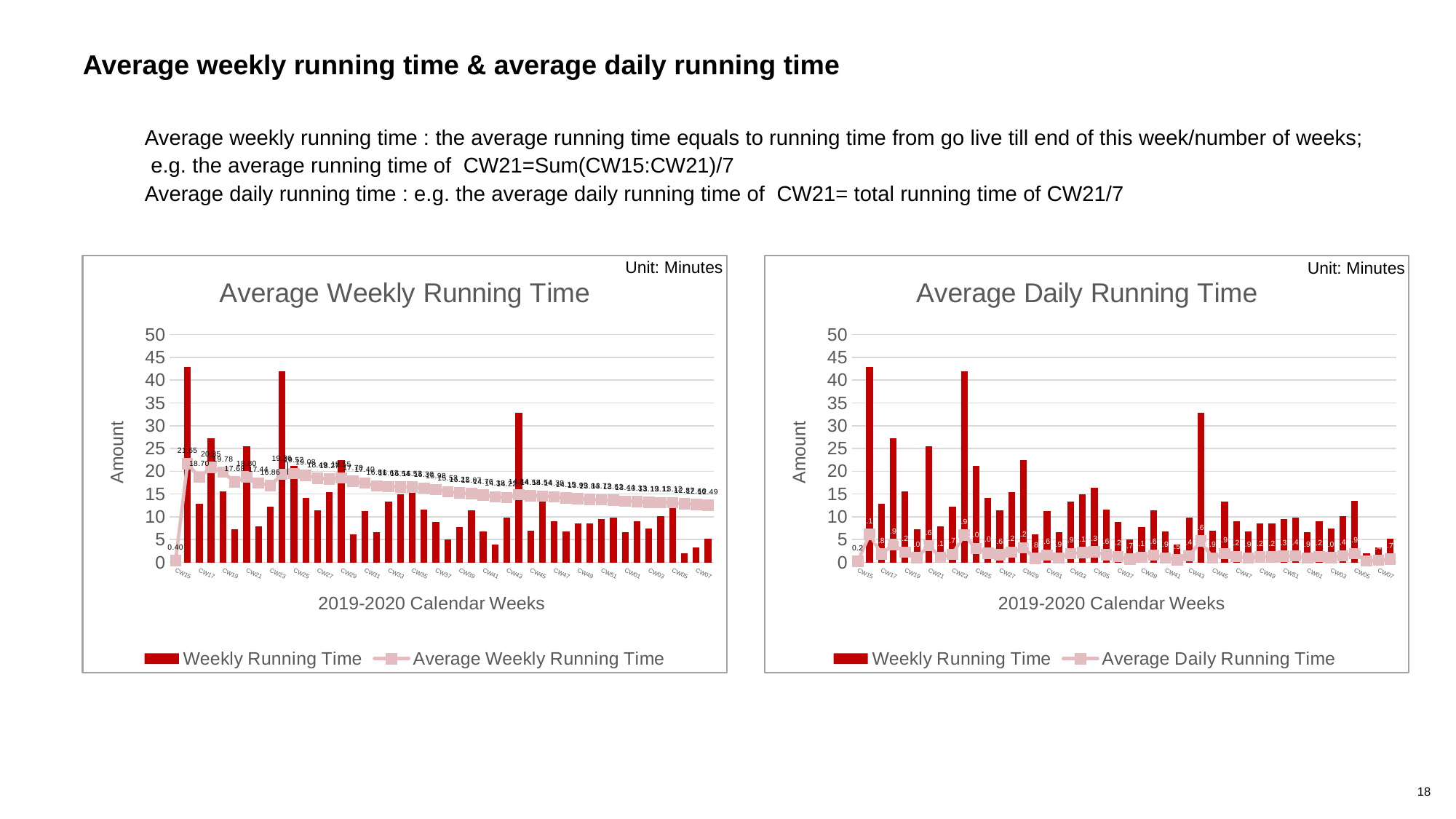

# Average weekly running time & average daily running time
Average weekly running time : the average running time equals to running time from go live till end of this week/number of weeks;
 e.g. the average running time of  CW21=Sum(CW15:CW21)/7
Average daily running time : e.g. the average daily running time of  CW21= total running time of CW21/7
Unit: Minutes

### Chart: Average Weekly Running Time

| Category | Weekly Running Time | Average Weekly Running Time |
|---|---|---|
| CW15 | 0.4 | 0.4 |
| CW16 | 42.9 | 21.65 |
| CW17 | 12.8 | 18.7 |
| CW18 | 27.3 | 20.85 |
| CW19 | 15.5 | 19.78 |
| CW20 | 7.2 | 17.6833333333333 |
| CW21 | 25.5 | 18.8 |
| CW22 | 7.9 | 17.4375 |
| CW23 | 12.2 | 16.8555555555556 |
| CW24 | 41.9 | 19.36 |
| CW25 | 21.1 | 19.5181818181818 |
| CW26 | 14.2 | 19.075 |
| CW27 | 11.5 | 18.4923076923077 |
| CW28 | 15.4 | 18.2714285714286 |
| CW29 | 22.5 | 18.5533333333333 |
| CW30 | 6.2 | 17.78125 |
| CW31 | 11.3 | 17.4 |
| CW32 | 6.7 | 16.8055555555556 |
| CW33 | 13.4 | 16.6263157894737 |
| CW34 | 14.9 | 16.54 |
| CW35 | 16.3 | 16.5285714285714 |
| CW36 | 11.6 | 16.3045454545455 |
| CW37 | 8.9 | 15.9826086956522 |
| CW38 | 5.1 | 15.5291666666667 |
| CW39 | 7.7 | 15.216 |
| CW40 | 11.4 | 15.0692307692308 |
| CW41 | 6.8 | 14.762962962963 |
| CW42 | 3.9 | 14.375 |
| CW43 | 9.9 | 14.2206896551724 |
| CW44 | 32.8 | 14.84 |
| CW45 | 6.9 | 14.5838709677419 |
| CW46 | 13.3 | 14.54375 |
| CW47 | 9.0 | 14.3757575757576 |
| CW48 | 6.8 | 14.1529411764706 |
| CW49 | 8.6 | 13.9942857142857 |
| CW50 | 8.5 | 13.8416666666667 |
| CW51 | 9.5 | 13.7243243243243 |
| CW52 | 9.9 | 13.6236842105263 |
| CW01 | 6.6 | 13.4435897435897 |
| CW02 | 9.0 | 13.3325 |
| CW03 | 7.4 | 13.1878048780488 |
| CW04 | 10.1 | 13.1142857142857 |
| CW05 | 13.5 | 13.1232558139535 |
| CW06 | 2.0 | 12.8704545454545 |
| CW07 | 3.2 | 12.6555555555556 |
| CW08 | 5.2 | 12.4934782608696 |

### Chart: Average Daily Running Time

| Category | Weekly Running Time | Average Daily Running Time  |
|---|---|---|
| CW15 | 0.4 | 0.2 |
| CW16 | 42.9 | 6.12857142857143 |
| CW17 | 12.8 | 1.82857142857143 |
| CW18 | 27.3 | 3.9 |
| CW19 | 15.5 | 2.21428571428571 |
| CW20 | 7.2 | 1.02857142857143 |
| CW21 | 25.5 | 3.64285714285714 |
| CW22 | 7.9 | 1.12857142857143 |
| CW23 | 12.2 | 1.74285714285714 |
| CW24 | 41.9 | 5.98571428571429 |
| CW25 | 21.1 | 3.01428571428571 |
| CW26 | 14.2 | 2.02857142857143 |
| CW27 | 11.5 | 1.64285714285714 |
| CW28 | 15.4 | 2.2 |
| CW29 | 22.5 | 3.21428571428571 |
| CW30 | 6.2 | 0.885714285714286 |
| CW31 | 11.3 | 1.61428571428571 |
| CW32 | 6.7 | 0.957142857142857 |
| CW33 | 13.4 | 1.91428571428571 |
| CW34 | 14.9 | 2.12857142857143 |
| CW35 | 16.3 | 2.32857142857143 |
| CW36 | 11.6 | 1.65714285714286 |
| CW37 | 8.9 | 1.27142857142857 |
| CW38 | 5.1 | 0.728571428571429 |
| CW39 | 7.7 | 1.1 |
| CW40 | 11.4 | 1.62857142857143 |
| CW41 | 6.8 | 0.971428571428571 |
| CW42 | 3.9 | 0.557142857142857 |
| CW43 | 9.9 | 1.41428571428571 |
| CW44 | 32.8 | 4.68571428571429 |
| CW45 | 6.9 | 0.985714285714286 |
| CW46 | 13.3 | 1.9 |
| CW47 | 9.0 | 1.28571428571429 |
| CW48 | 6.8 | 0.971428571428571 |
| CW49 | 8.6 | 1.22857142857143 |
| CW50 | 8.5 | 1.21428571428571 |
| CW51 | 9.5 | 1.35714285714286 |
| CW52 | 9.9 | 1.41428571428571 |
| CW01 | 6.6 | 0.942857142857143 |
| CW02 | 9.0 | 1.28571428571429 |
| CW03 | 7.4 | 1.05714285714286 |
| CW04 | 10.1 | 1.44285714285714 |
| CW05 | 13.5 | 1.92857142857143 |
| CW06 | 2.0 | 0.285714285714286 |
| CW07 | 3.2 | 0.457142857142857 |
| CW08 | 5.2 | 0.742857142857143 |
Unit: Minutes